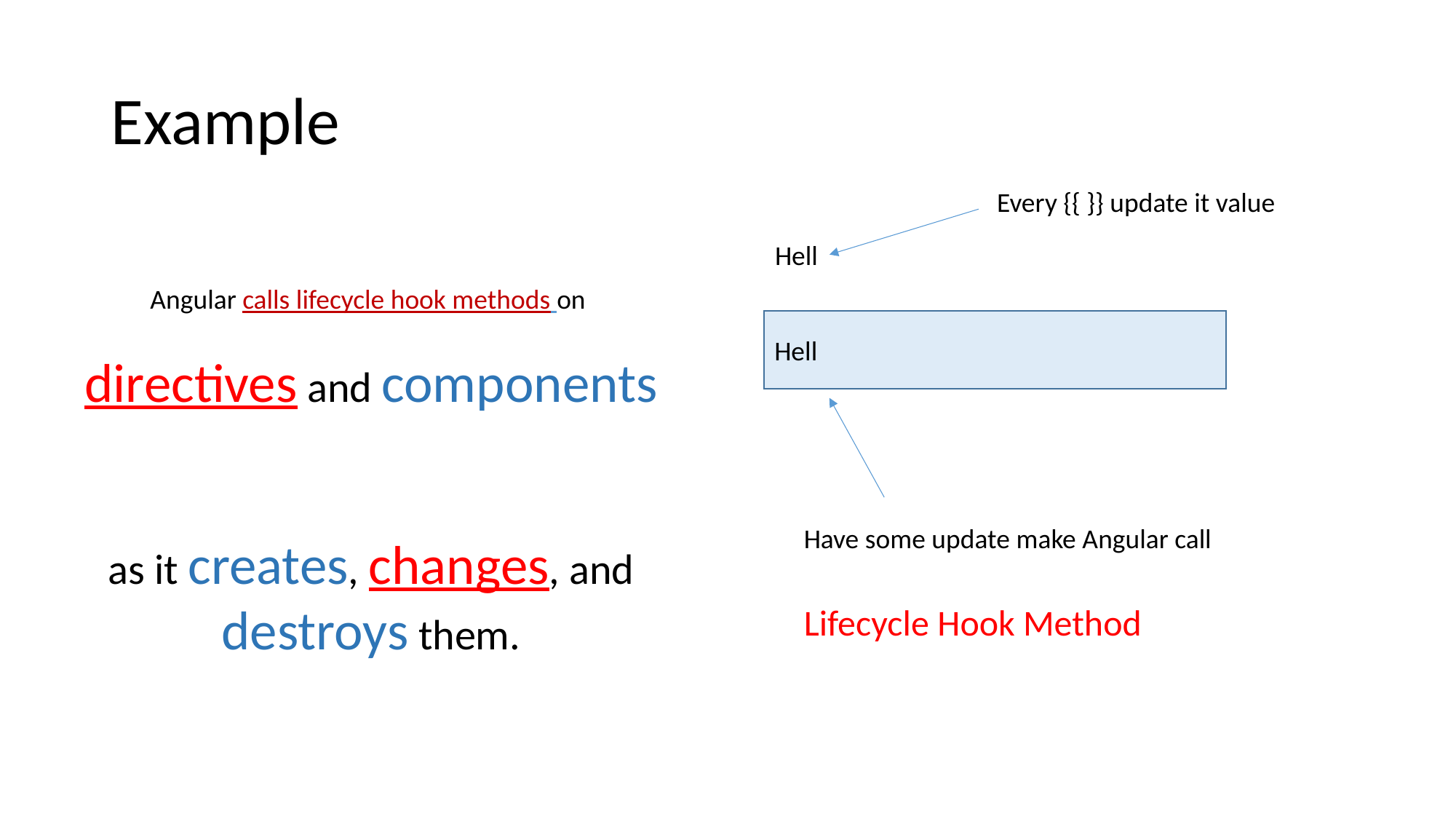

# Example
Every {{ }} update it value
Hell
Angular calls lifecycle hook methods on

directives and components

as it creates, changes, and destroys them.
Hell
Have some update make Angular call

Lifecycle Hook Method